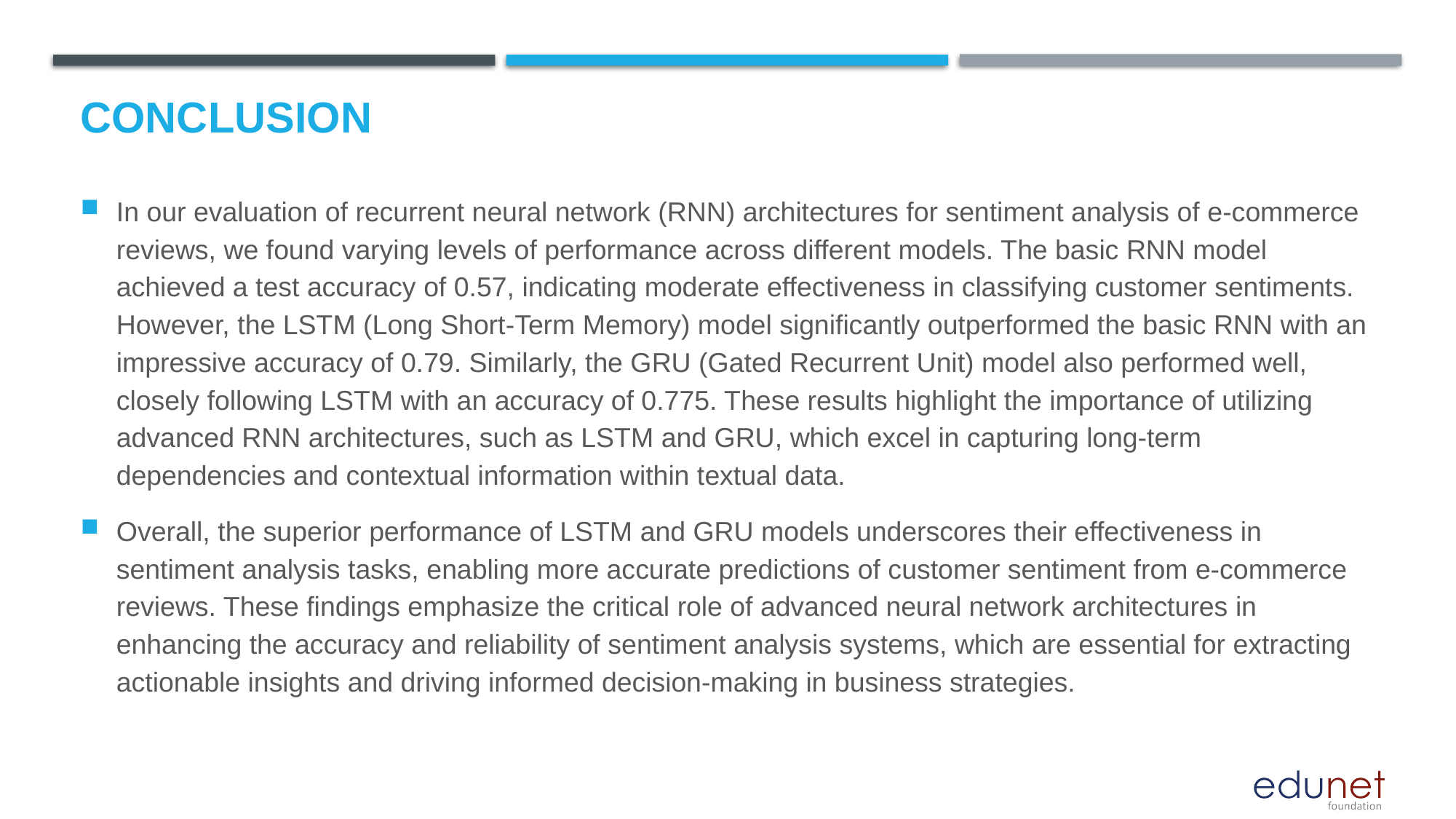

Conclusion
In our evaluation of recurrent neural network (RNN) architectures for sentiment analysis of e-commerce reviews, we found varying levels of performance across different models. The basic RNN model achieved a test accuracy of 0.57, indicating moderate effectiveness in classifying customer sentiments. However, the LSTM (Long Short-Term Memory) model significantly outperformed the basic RNN with an impressive accuracy of 0.79. Similarly, the GRU (Gated Recurrent Unit) model also performed well, closely following LSTM with an accuracy of 0.775. These results highlight the importance of utilizing advanced RNN architectures, such as LSTM and GRU, which excel in capturing long-term dependencies and contextual information within textual data.
Overall, the superior performance of LSTM and GRU models underscores their effectiveness in sentiment analysis tasks, enabling more accurate predictions of customer sentiment from e-commerce reviews. These findings emphasize the critical role of advanced neural network architectures in enhancing the accuracy and reliability of sentiment analysis systems, which are essential for extracting actionable insights and driving informed decision-making in business strategies.